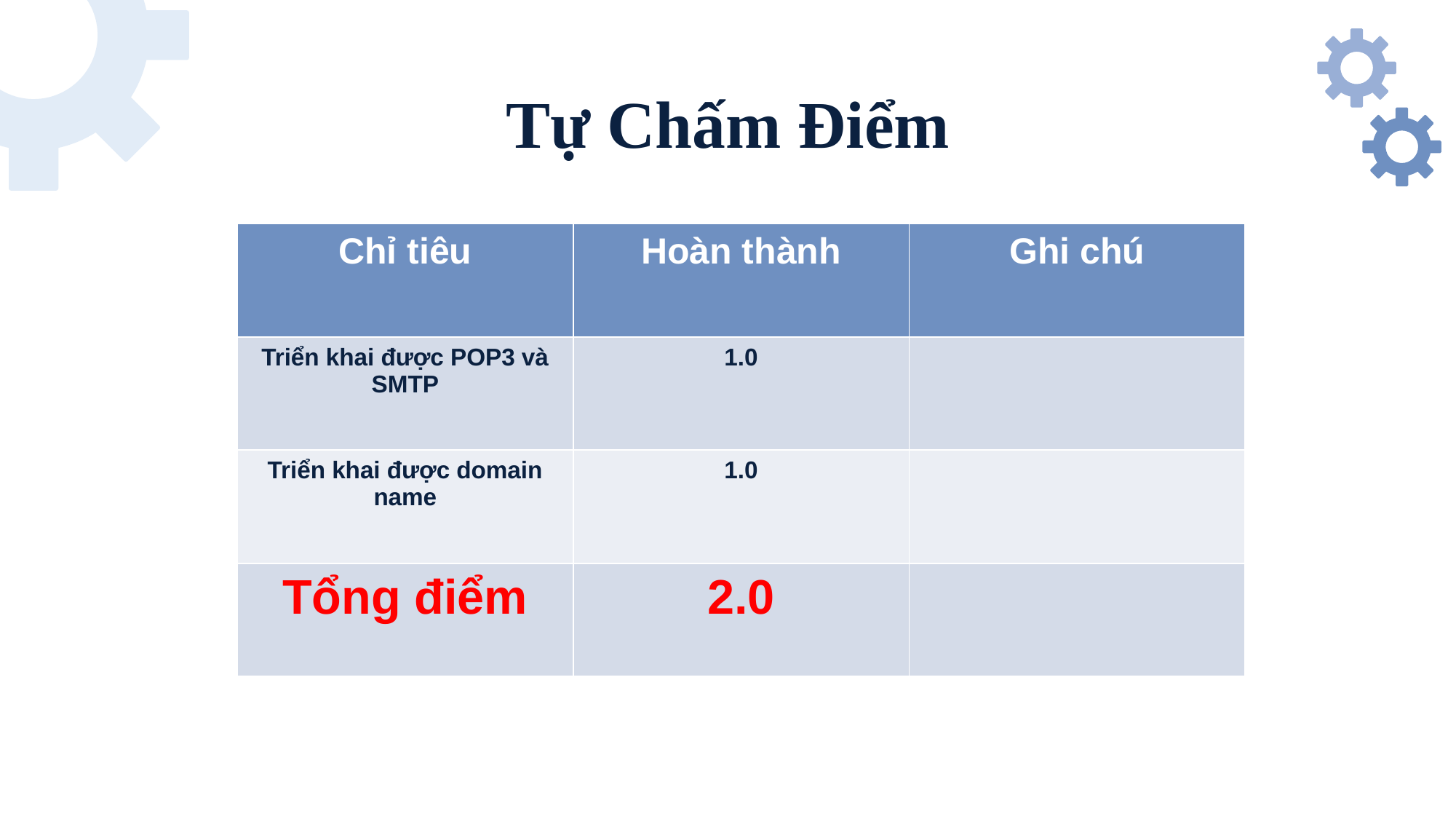

# Tự Chấm Điểm
| Chỉ tiêu | Hoàn thành | Ghi chú |
| --- | --- | --- |
| Triển khai được POP3 và SMTP | 1.0 |  |
| Triển khai được domain name | 1.0 |  |
| Tổng điểm | 2.0 |  |